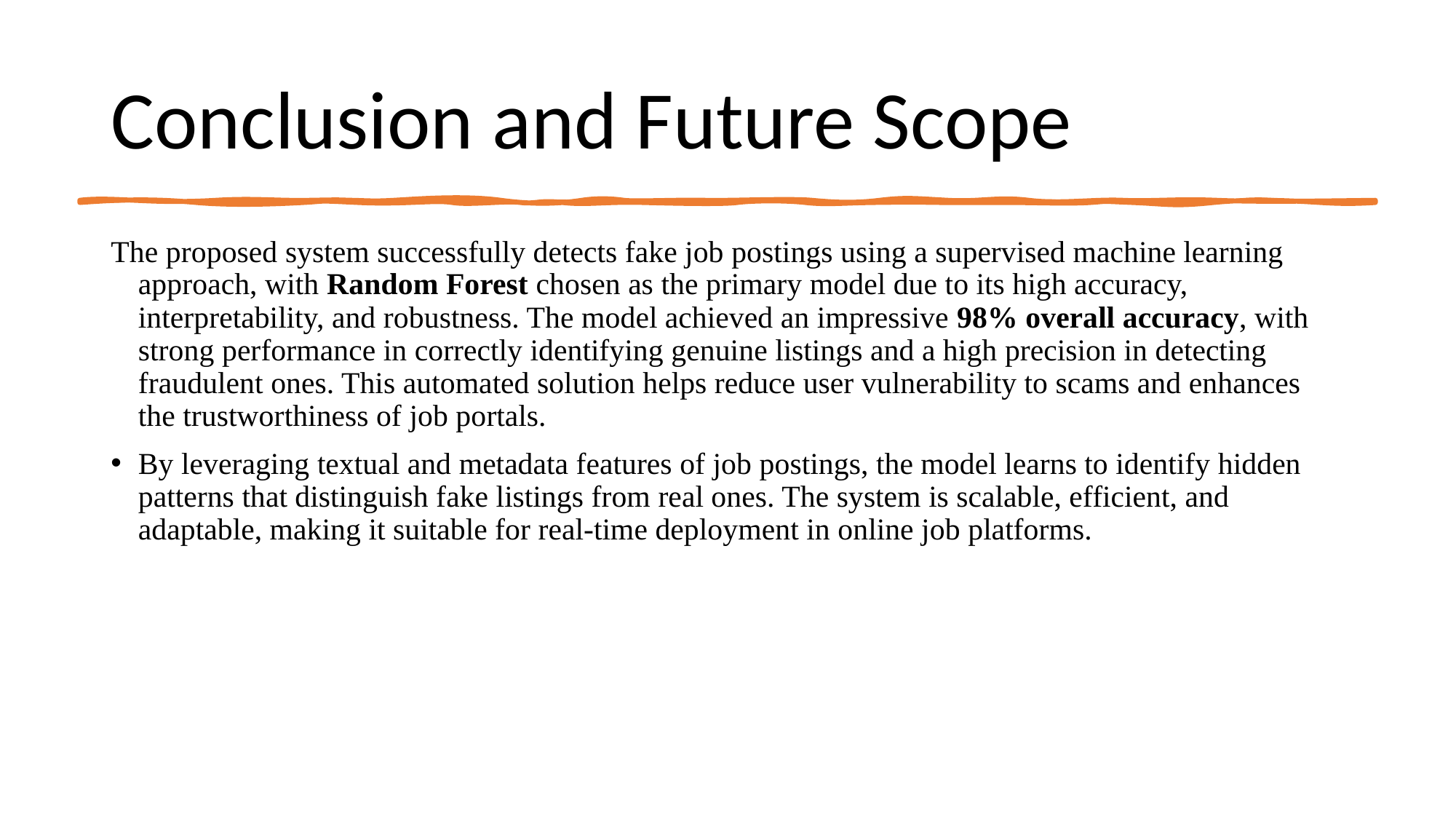

# Conclusion and Future Scope

The proposed system successfully detects fake job postings using a supervised machine learning approach, with Random Forest chosen as the primary model due to its high accuracy, interpretability, and robustness. The model achieved an impressive 98% overall accuracy, with strong performance in correctly identifying genuine listings and a high precision in detecting fraudulent ones. This automated solution helps reduce user vulnerability to scams and enhances the trustworthiness of job portals.
By leveraging textual and metadata features of job postings, the model learns to identify hidden patterns that distinguish fake listings from real ones. The system is scalable, efficient, and adaptable, making it suitable for real-time deployment in online job platforms.